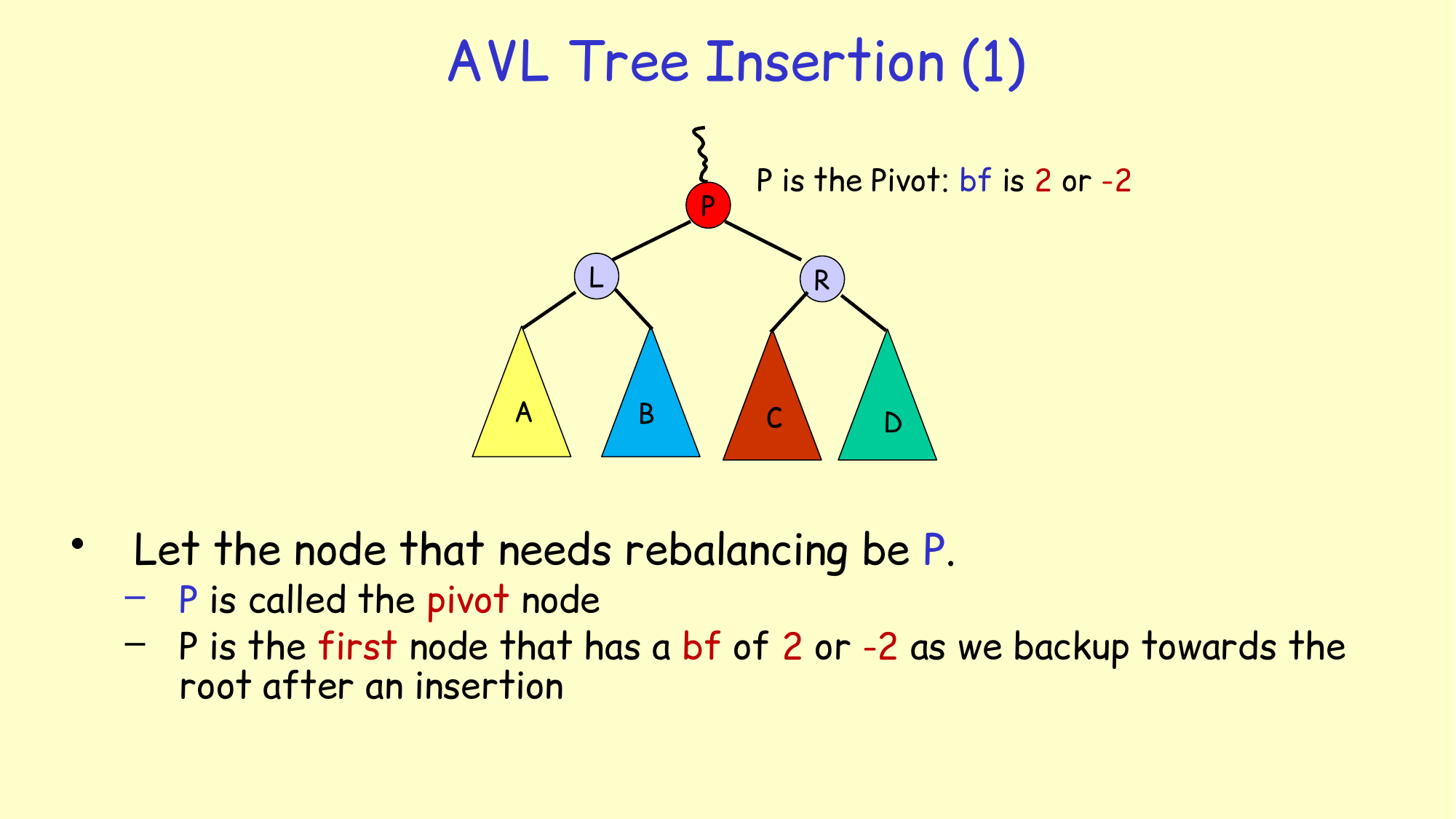

# AVL Tree Insertion (1)

P is the Pivot: bf is 2 or -2
P

L
R

A
B
C
D
Let the node that needs rebalancing be P.
P is called the pivot node
P is the first node that has a bf of 2 or -2 as we backup towards the root after an insertion